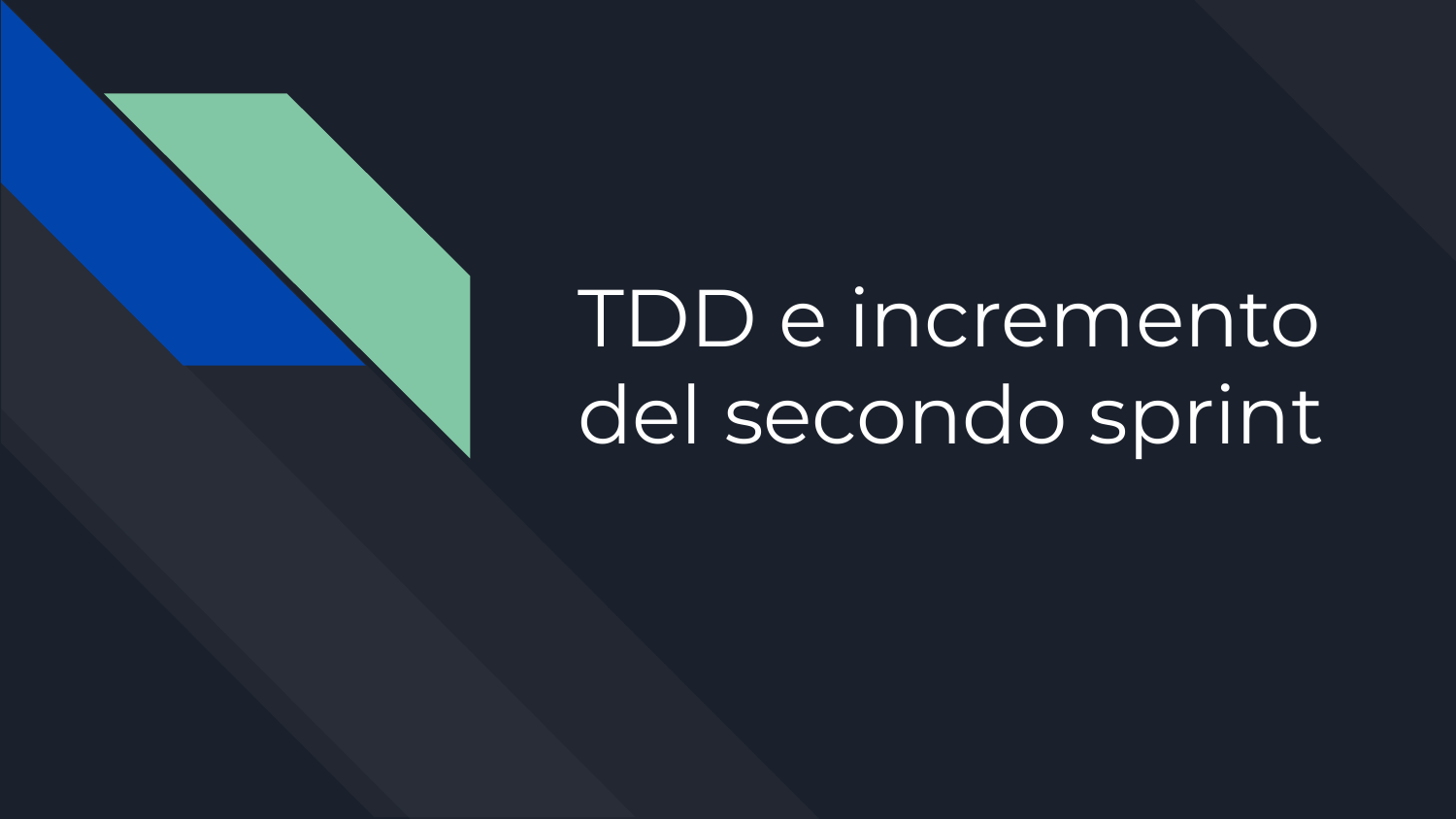

# TDD e incremento del secondo sprint